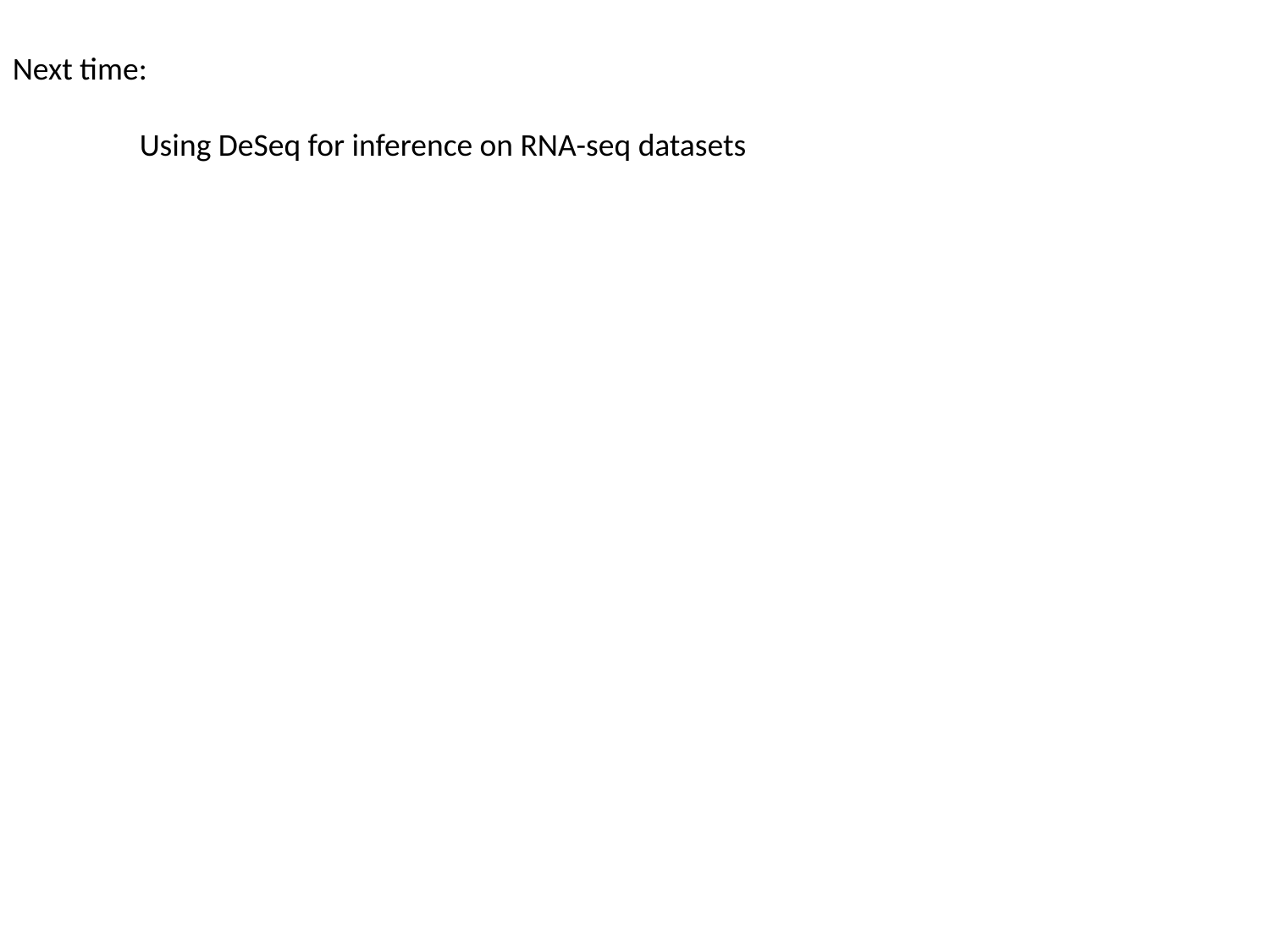

Next time:

	Using DeSeq for inference on RNA-seq datasets